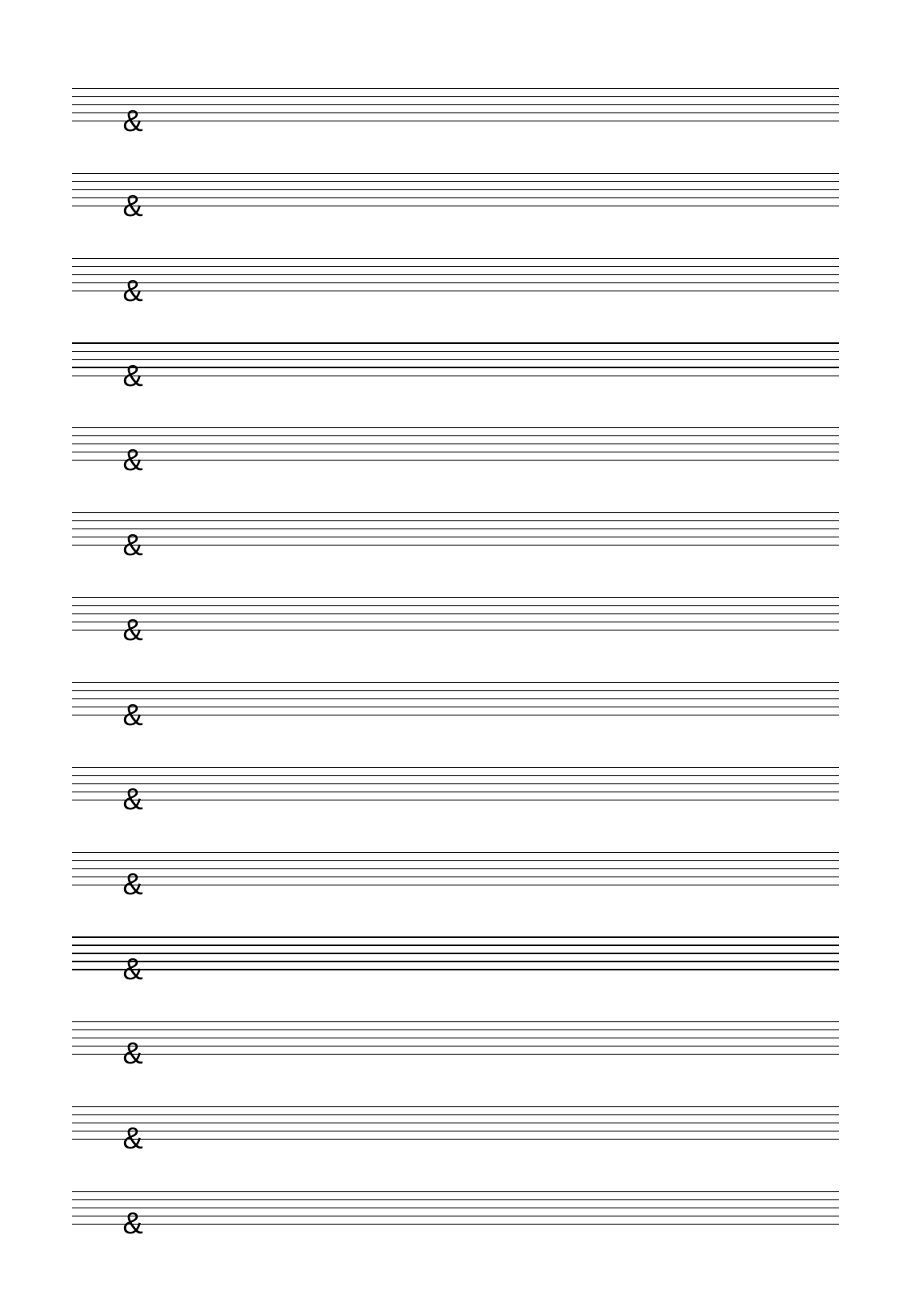

&
&
&
&
&
&
&
&
&
&
&
&
&
&